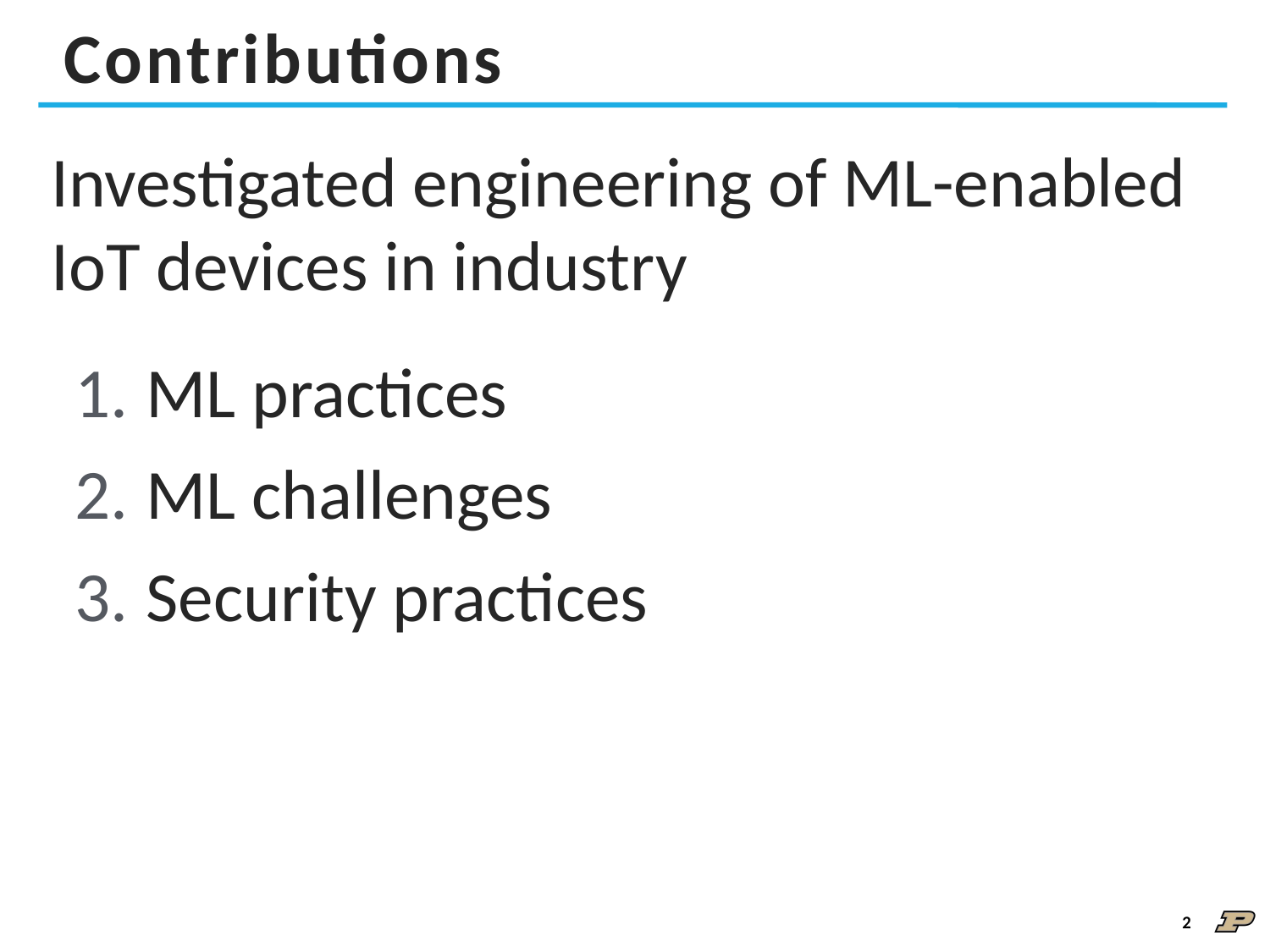

# Contributions
Investigated engineering of ML-enabled IoT devices in industry

ML practices
ML challenges
Security practices
2